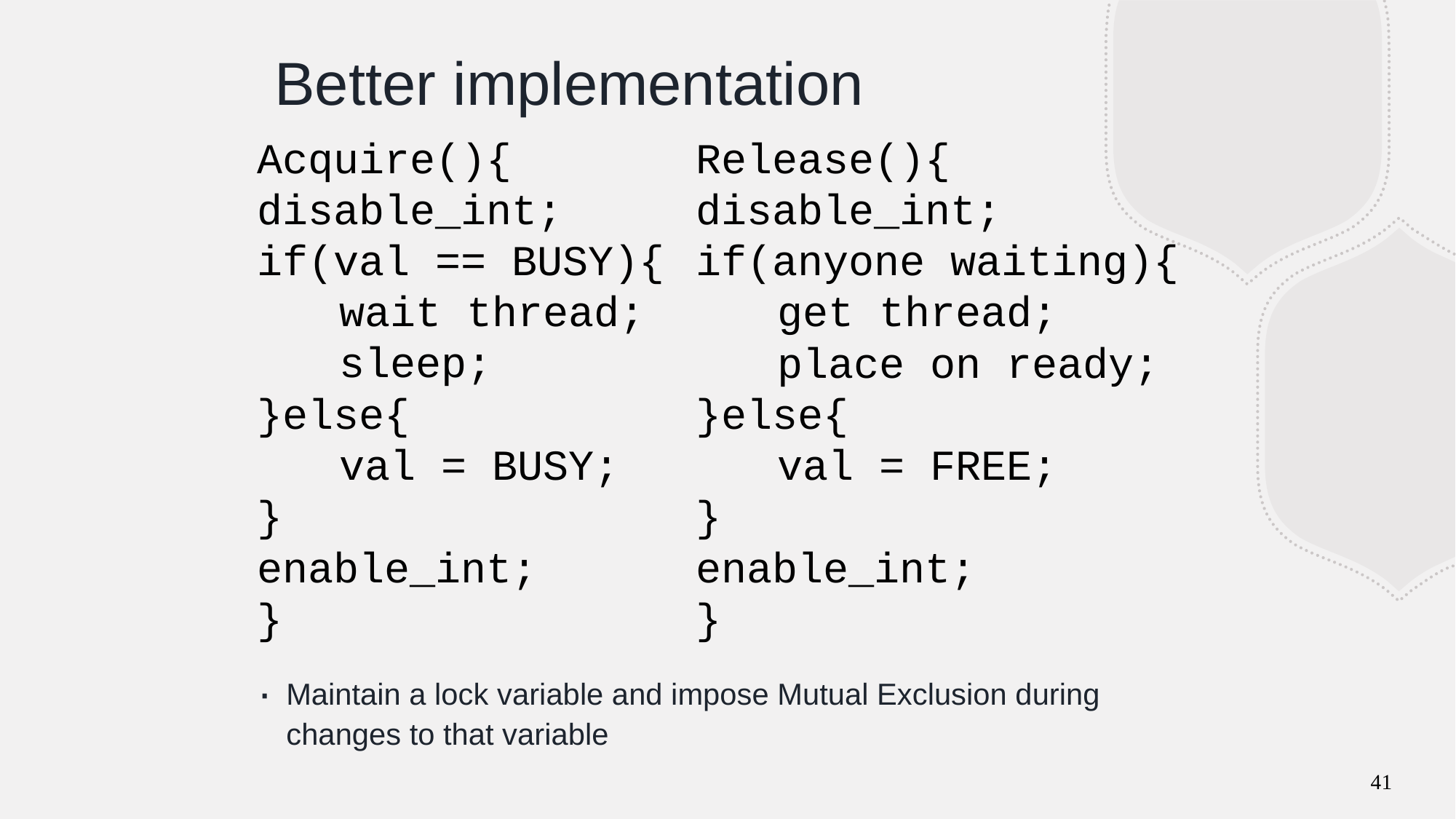

# Better implementation
Release(){
disable_int;
if(anyone waiting){
get thread;
place on ready;
}else{
val = FREE;
}
enable_int;
}
Acquire(){
disable_int;
if(val == BUSY){
wait thread;
sleep;
}else{
val = BUSY;
}
enable_int;
}
Maintain a lock variable and impose Mutual Exclusion during changes to that variable
41